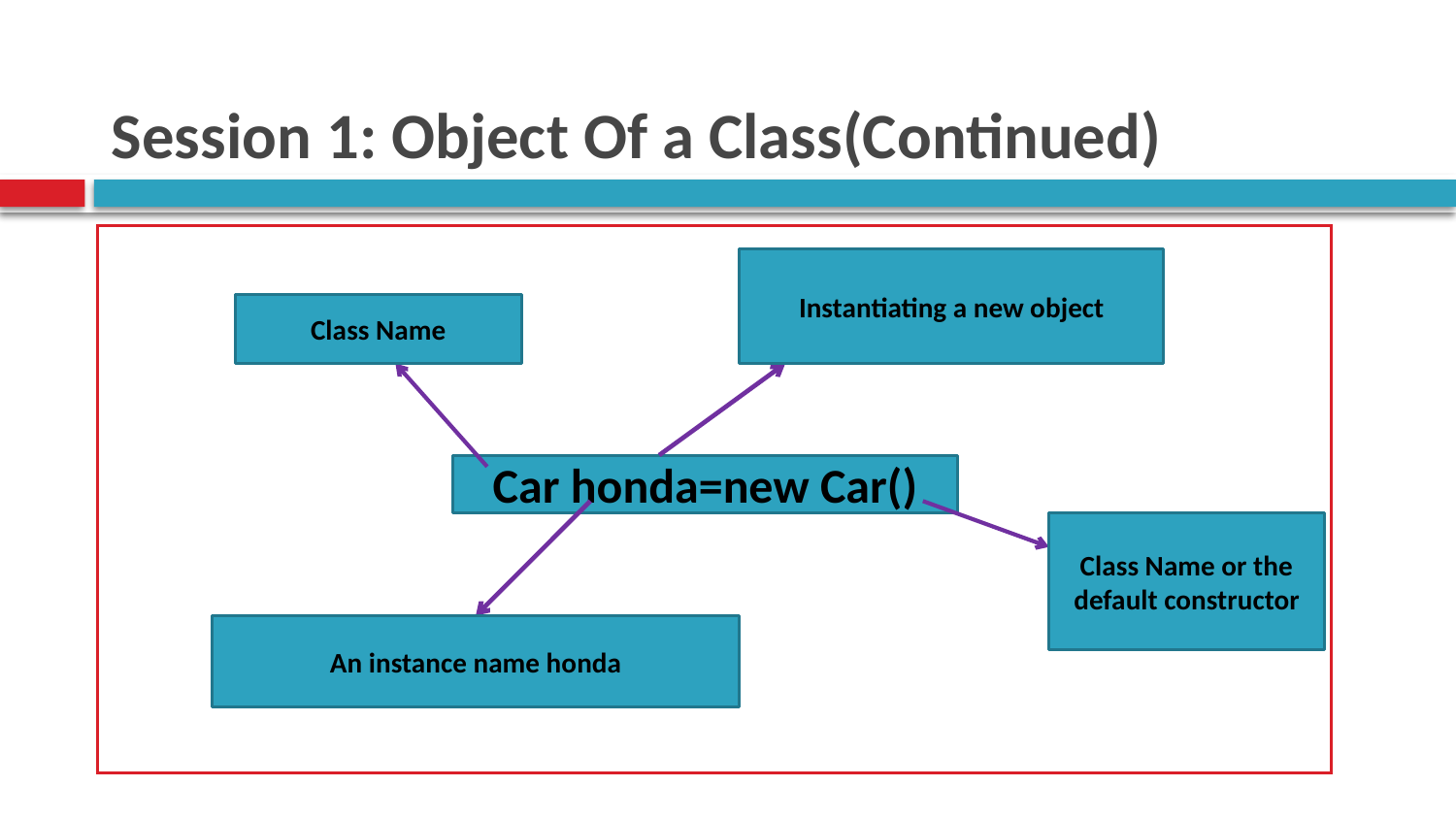

# Session 1: Object Of a Class(Continued)

Instantiating a new object
Class Name
Car honda=new Car()
Class Name or the default constructor
An instance name honda